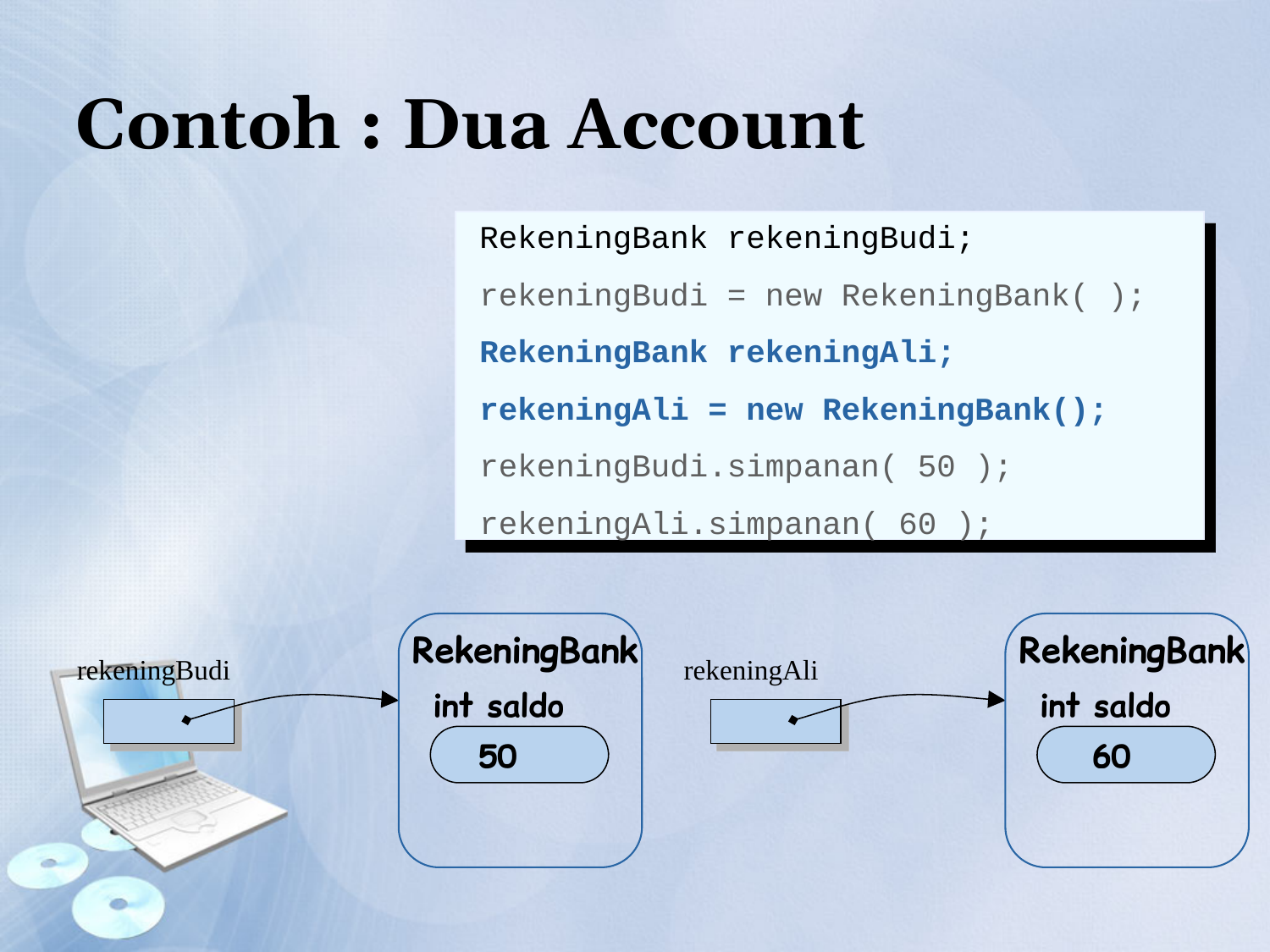

# Contoh : Dua Account
RekeningBank rekeningBudi;
rekeningBudi = new RekeningBank( );
RekeningBank rekeningAli;
rekeningAli = new RekeningBank();
rekeningBudi.simpanan( 50 );
rekeningAli.simpanan( 60 );

RekeningBank
int saldo

0

RekeningBank
int saldo

0
rekeningBudi

rekeningAli

50
60